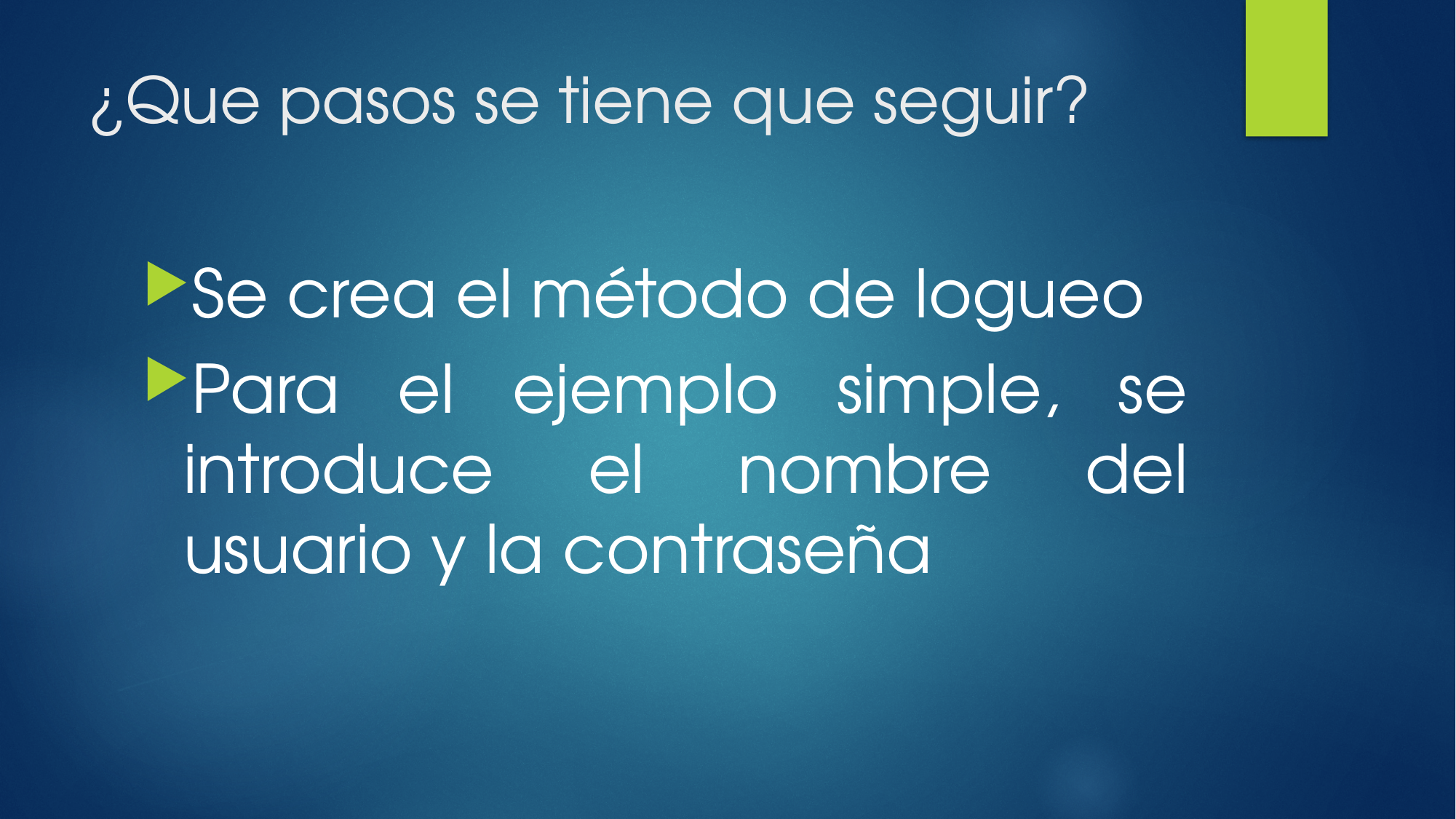

# ¿Que pasos se tiene que seguir?
Se crea el método de logueo
Para el ejemplo simple, se introduce el nombre del usuario y la contraseña